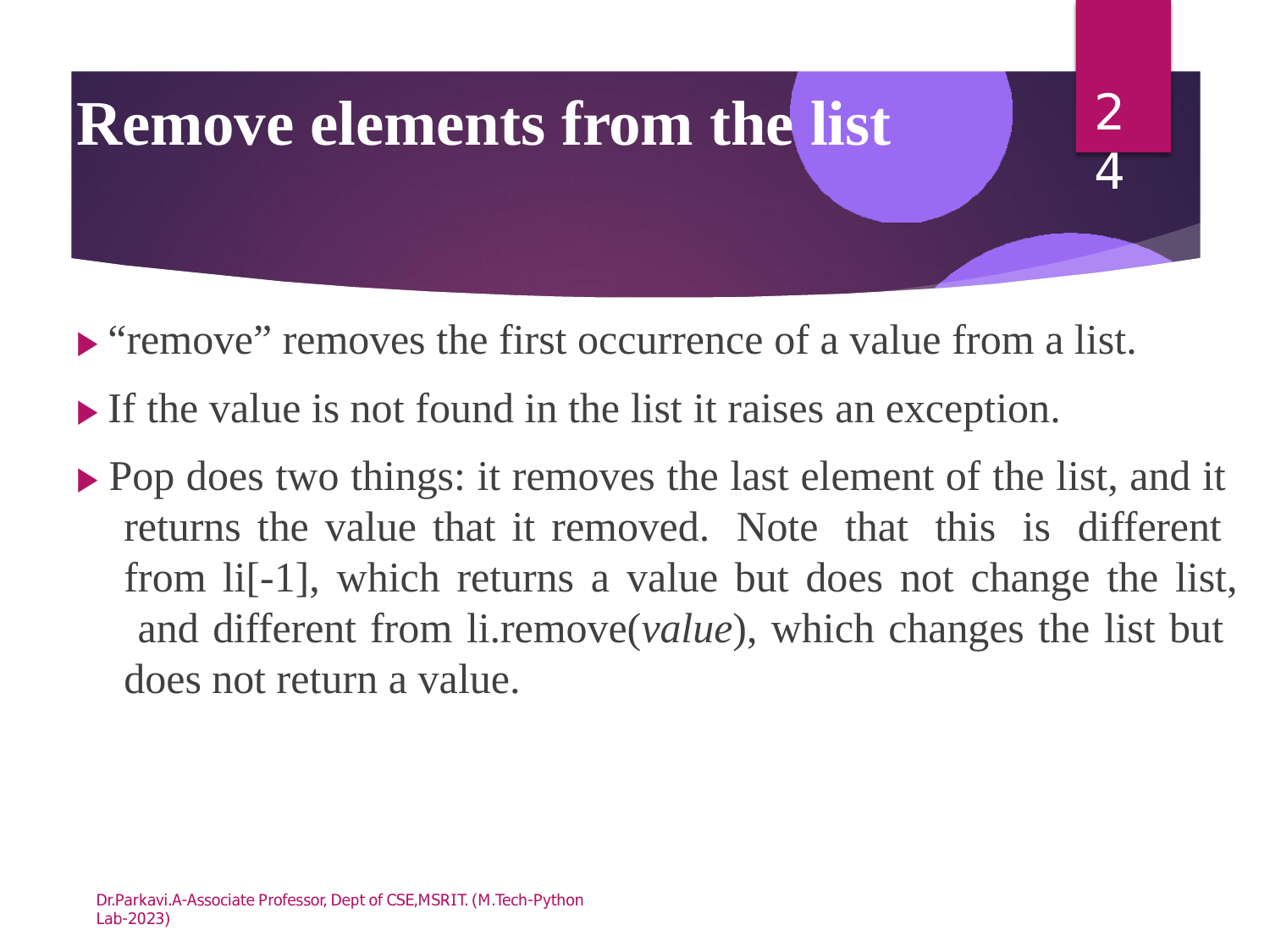

24
# Remove elements from the list
▶ “remove” removes the first occurrence of a value from a list.
▶ If the value is not found in the list it raises an exception.
▶ Pop does two things: it removes the last element of the list, and it  returns the value that it removed. Note that this is different  from li[-1], which returns a value but does not change the list,  and different from li.remove(value), which changes the list but  does not return a value.
Dr.Parkavi.A-Associate Professor, Dept of CSE,MSRIT. (M.Tech-Python Lab-2023)